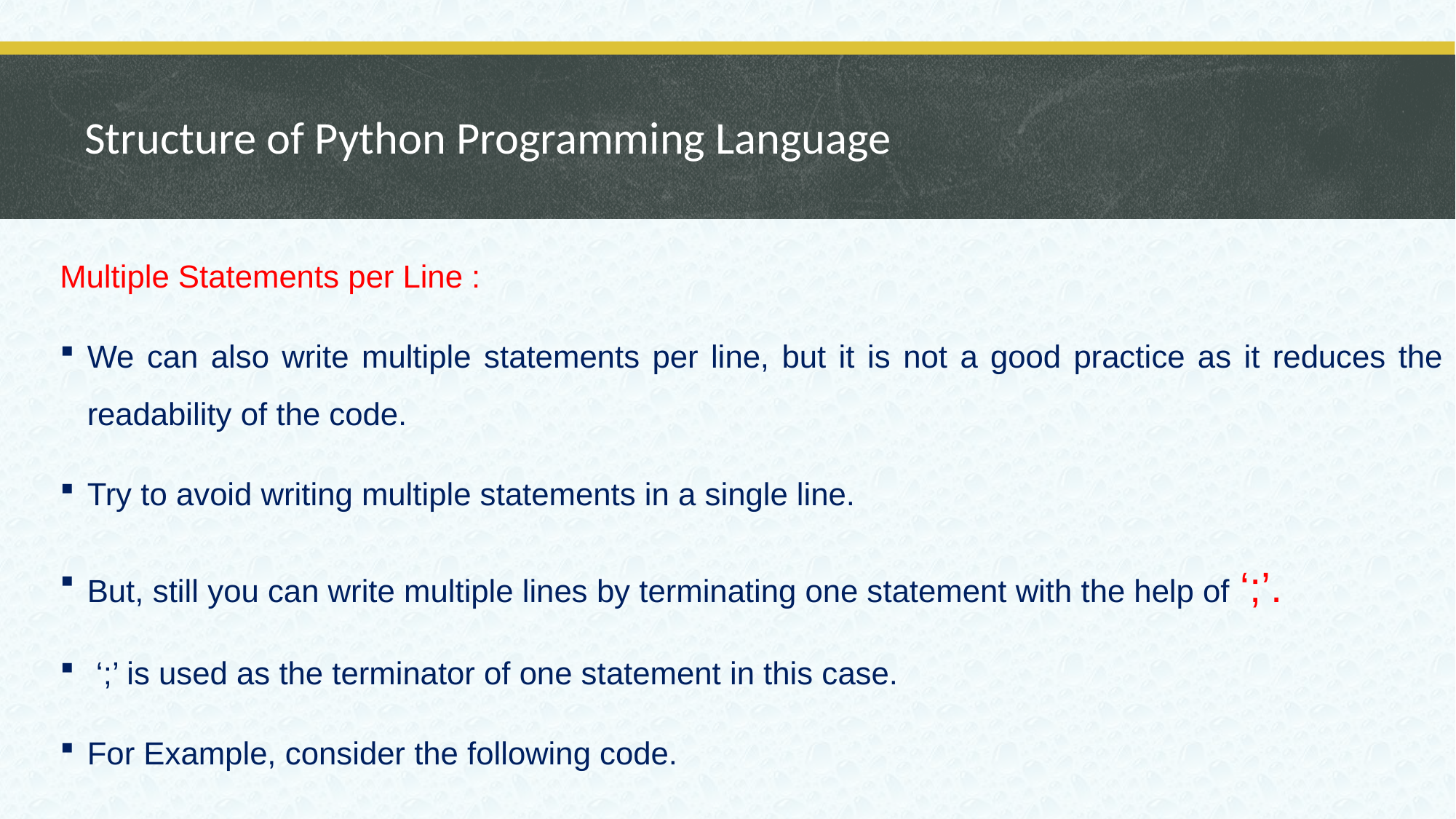

# Structure of Python Programming Language
Multiple Statements per Line :
We can also write multiple statements per line, but it is not a good practice as it reduces the readability of the code.
Try to avoid writing multiple statements in a single line.
But, still you can write multiple lines by terminating one statement with the help of ‘;’.
 ‘;’ is used as the terminator of one statement in this case.
For Example, consider the following code.